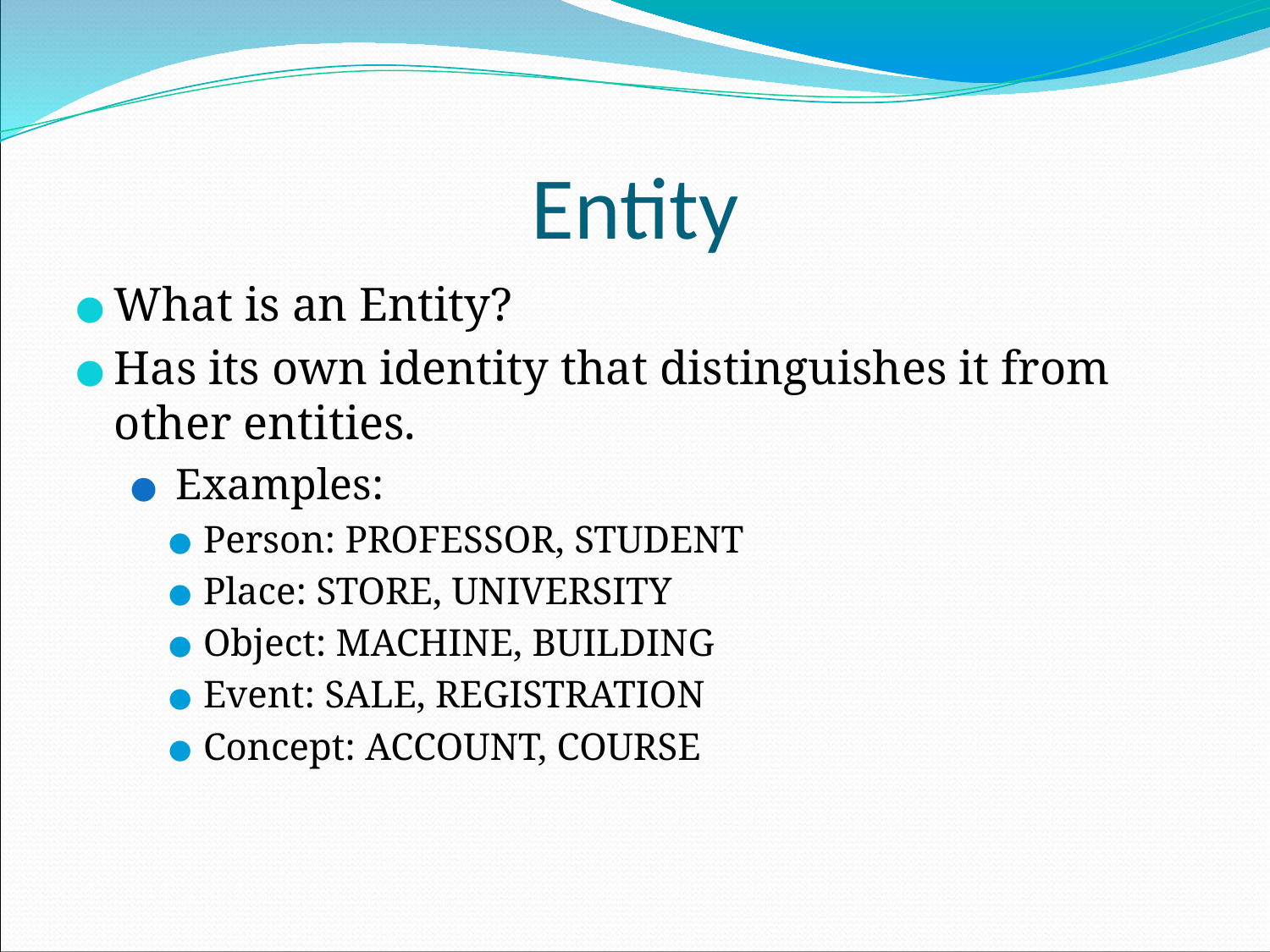

# Entity
What is an Entity?
Has its own identity that distinguishes it from other entities.
 Examples:
Person: PROFESSOR, STUDENT
Place: STORE, UNIVERSITY
Object: MACHINE, BUILDING
Event: SALE, REGISTRATION
Concept: ACCOUNT, COURSE